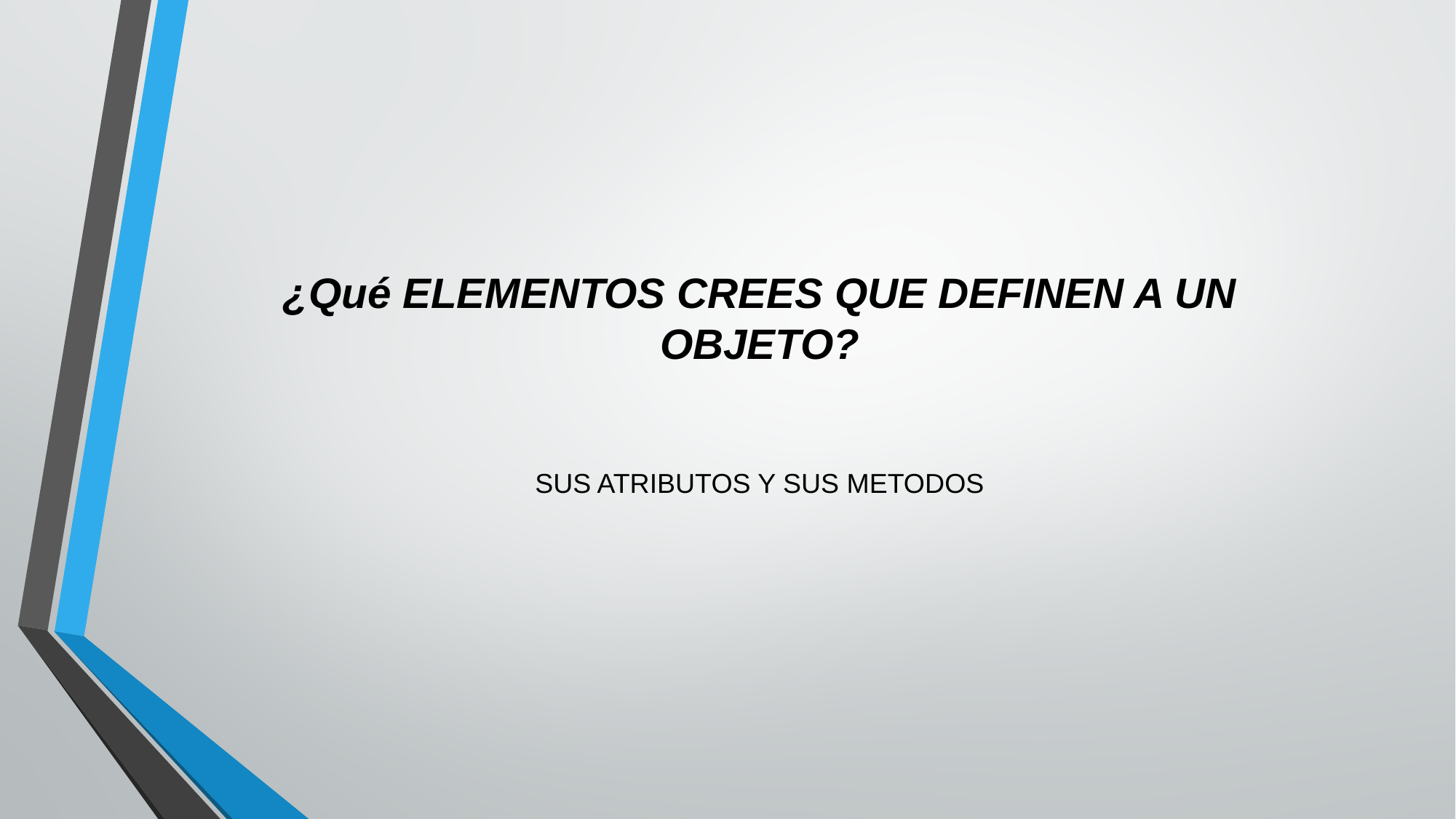

# ¿Qué ELEMENTOS CREES QUE DEFINEN A UN OBJETO?
SUS ATRIBUTOS Y SUS METODOS